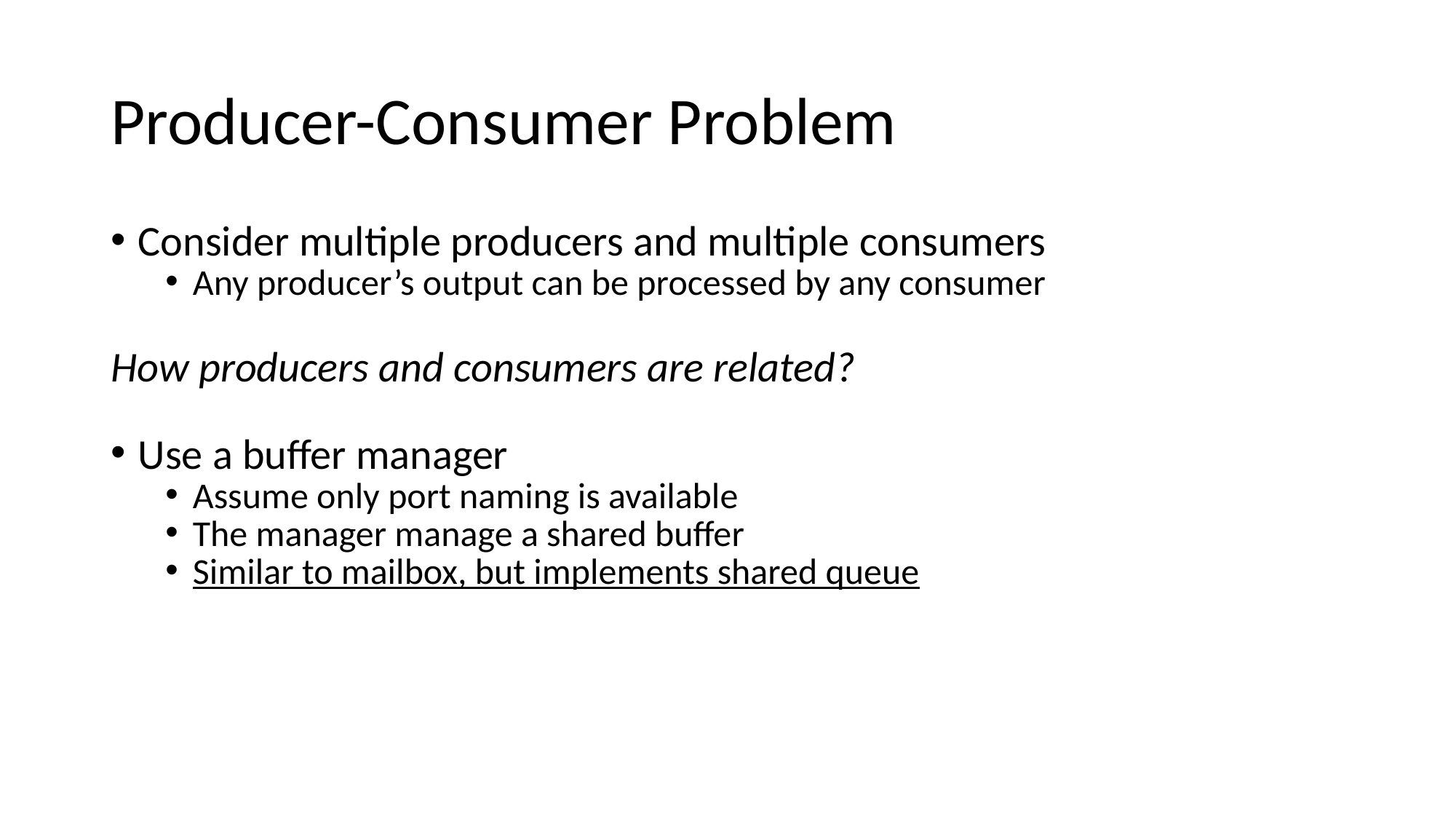

# Producer-Consumer Problem
Consider multiple producers and multiple consumers
Any producer’s output can be processed by any consumer

How producers and consumers are related?

Use a buffer manager
Assume only port naming is available
The manager manage a shared buffer
Similar to mailbox, but implements shared queue